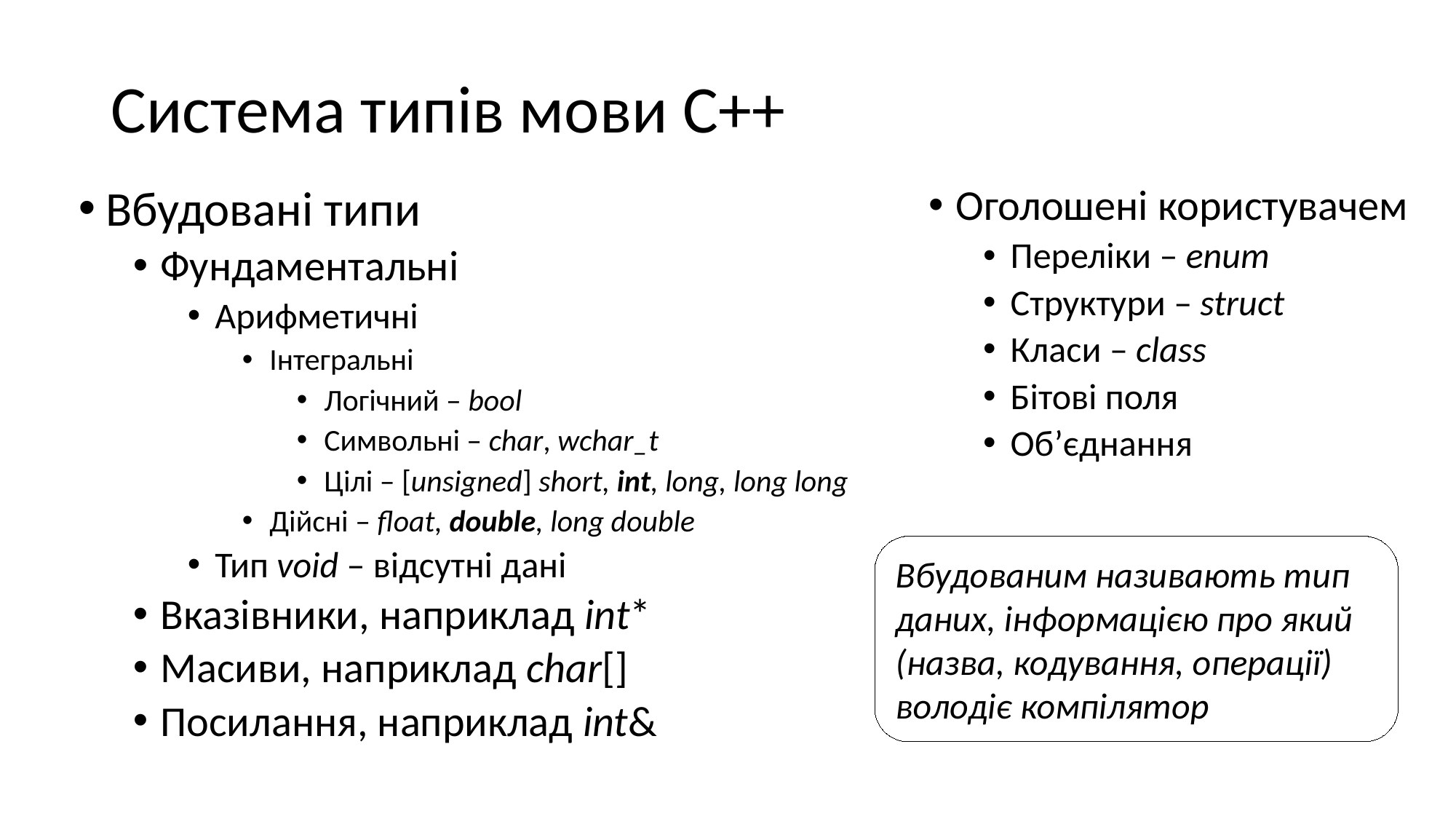

# Система типів мови С++
Вбудовані типи
Фундаментальні
Арифметичні
Інтегральні
Логічний – bool
Символьні – char, wchar_t
Цілі – [unsigned] short, int, long, long long
Дійсні – float, double, long double
Тип void – відсутні дані
Вказівники, наприклад int*
Масиви, наприклад char[]
Посилання, наприклад int&
Оголошені користувачем
Переліки – enum
Структури – struct
Класи – class
Бітові поля
Об’єднання

Вбудованим називають тип даних, інформацією про який (назва, кодування, операції) володіє компілятор